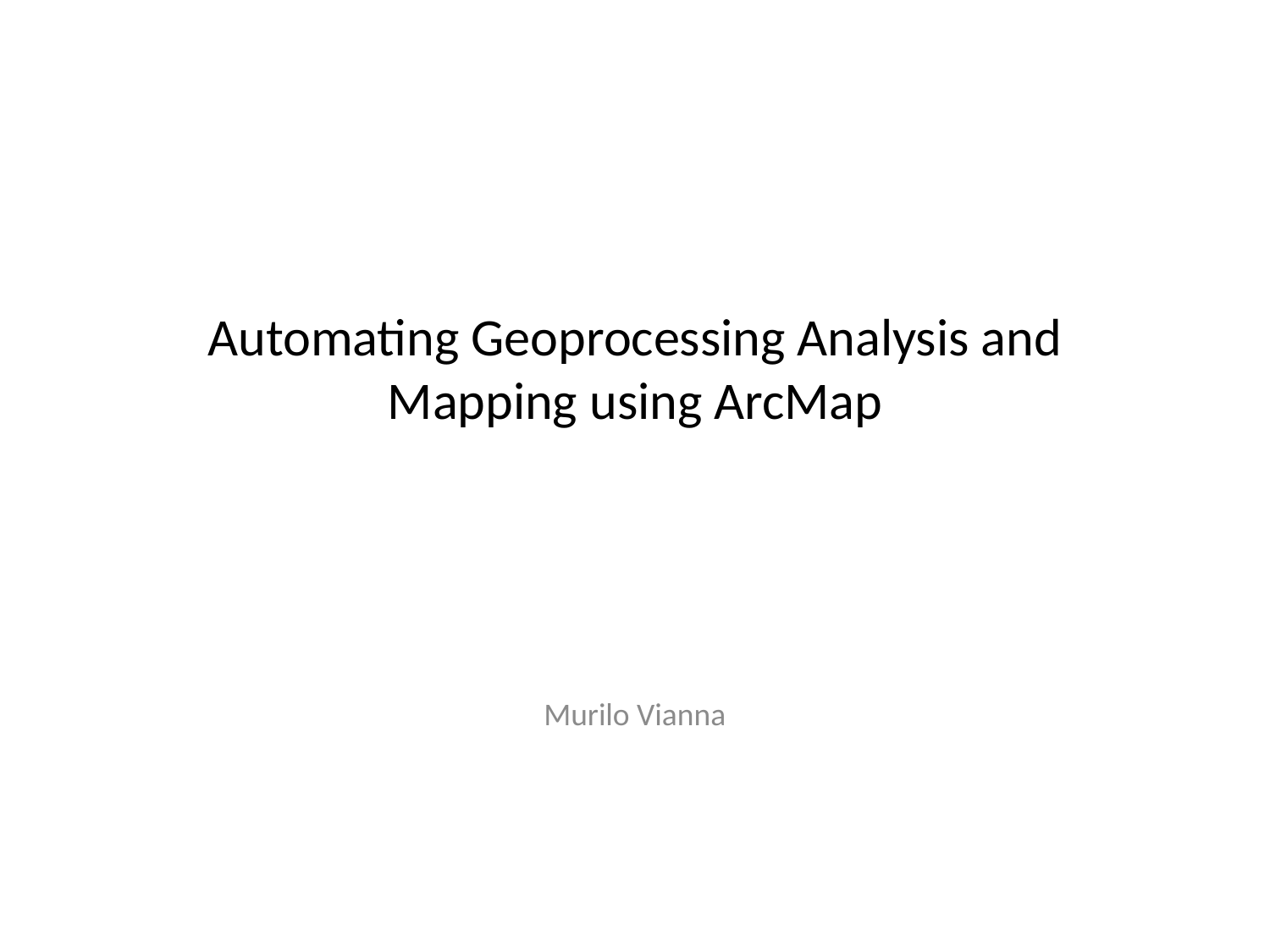

# Automating Geoprocessing Analysis and Mapping using ArcMap
Murilo Vianna